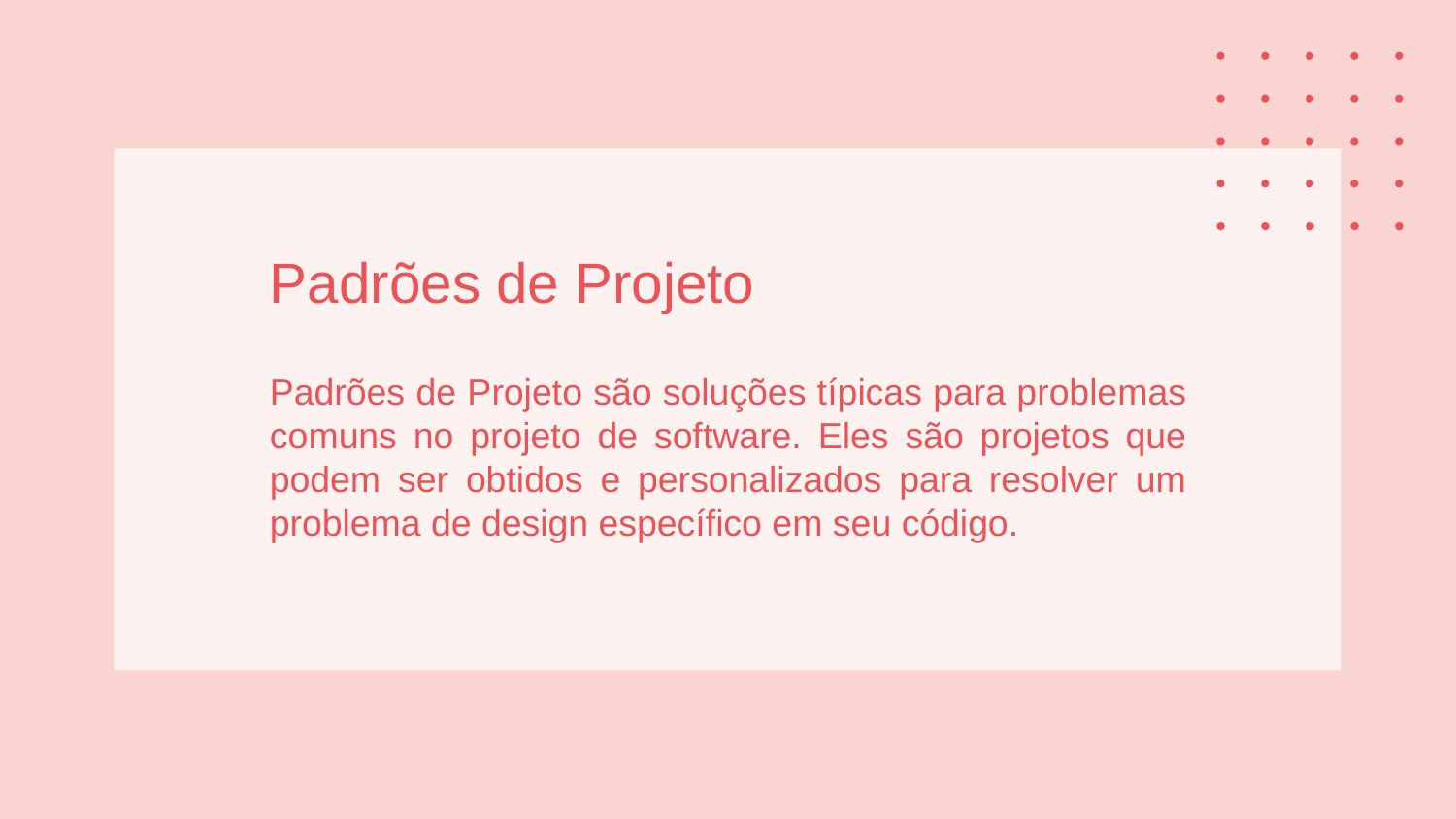

# Padrões de Projeto
Padrões de Projeto são soluções típicas para problemas comuns no projeto de software. Eles são projetos que podem ser obtidos e personalizados para resolver um problema de design específico em seu código.